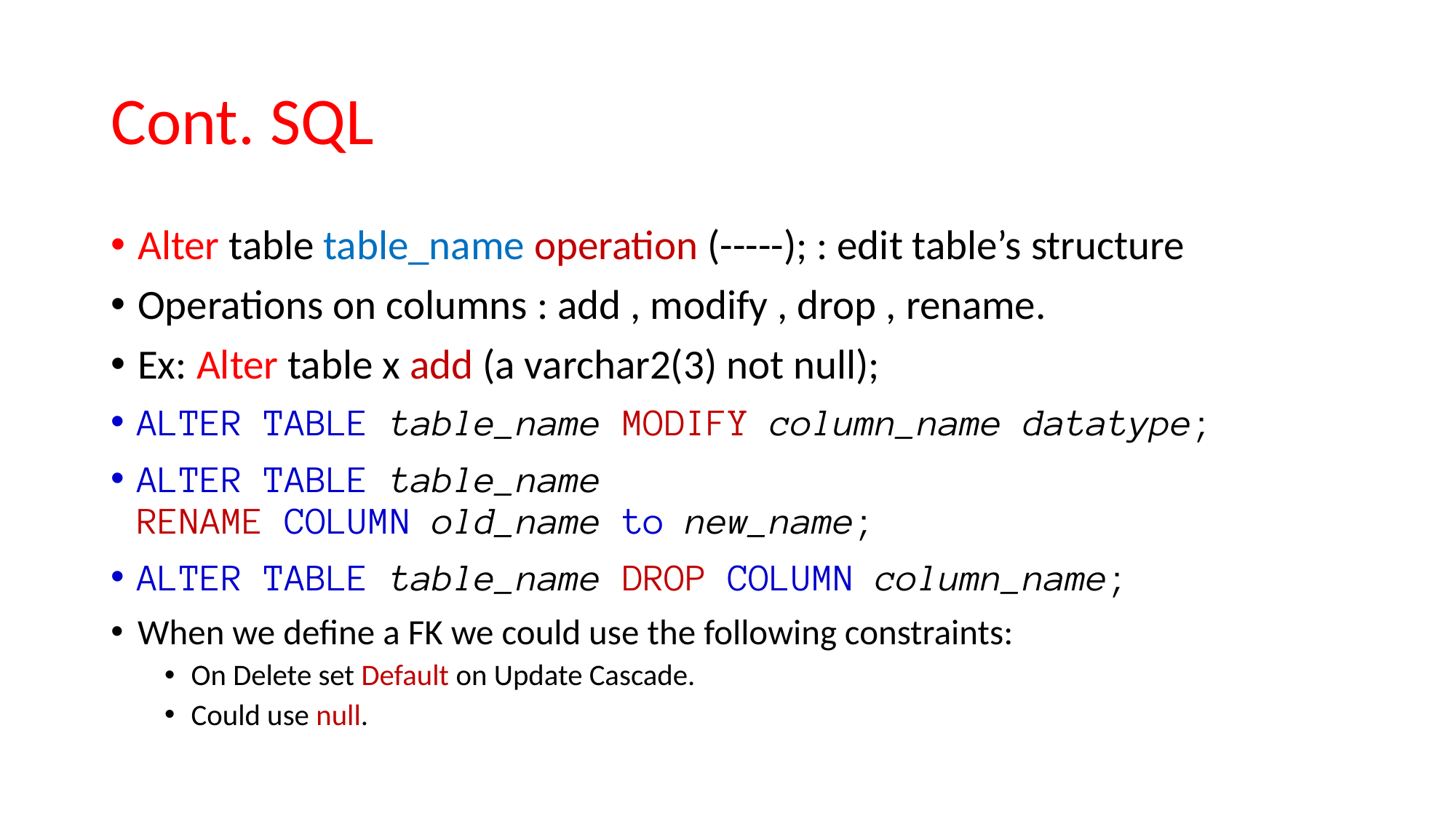

# Cont. SQL
Alter table table_name operation (-----); : edit table’s structure
Operations on columns : add , modify , drop , rename.
Ex: Alter table x add (a varchar2(3) not null);
ALTER TABLE table_name MODIFY column_name datatype;
ALTER TABLE table_name RENAME COLUMN old_name to new_name;
ALTER TABLE table_name DROP COLUMN column_name;
When we define a FK we could use the following constraints:
On Delete set Default on Update Cascade.
Could use null.